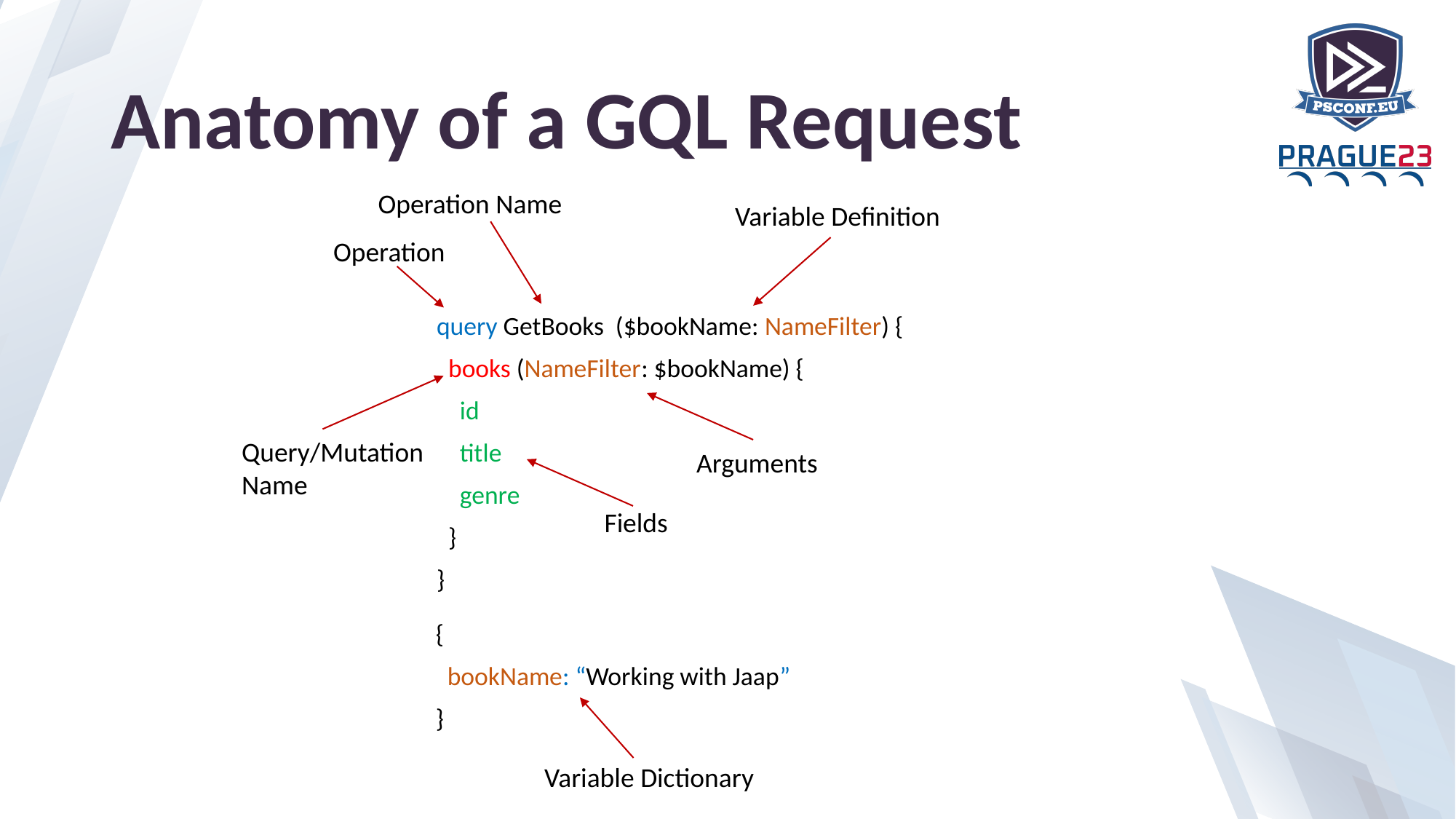

# Anatomy of a GQL Request
Operation Name
Variable Definition
Operation
query GetBooks  ($bookName: NameFilter) {
  books (NameFilter: $bookName) {
    id
    title
    genre
  }
}
Query/Mutation Name
Arguments
Fields
{
  bookName: “Working with Jaap”
}
Variable Dictionary